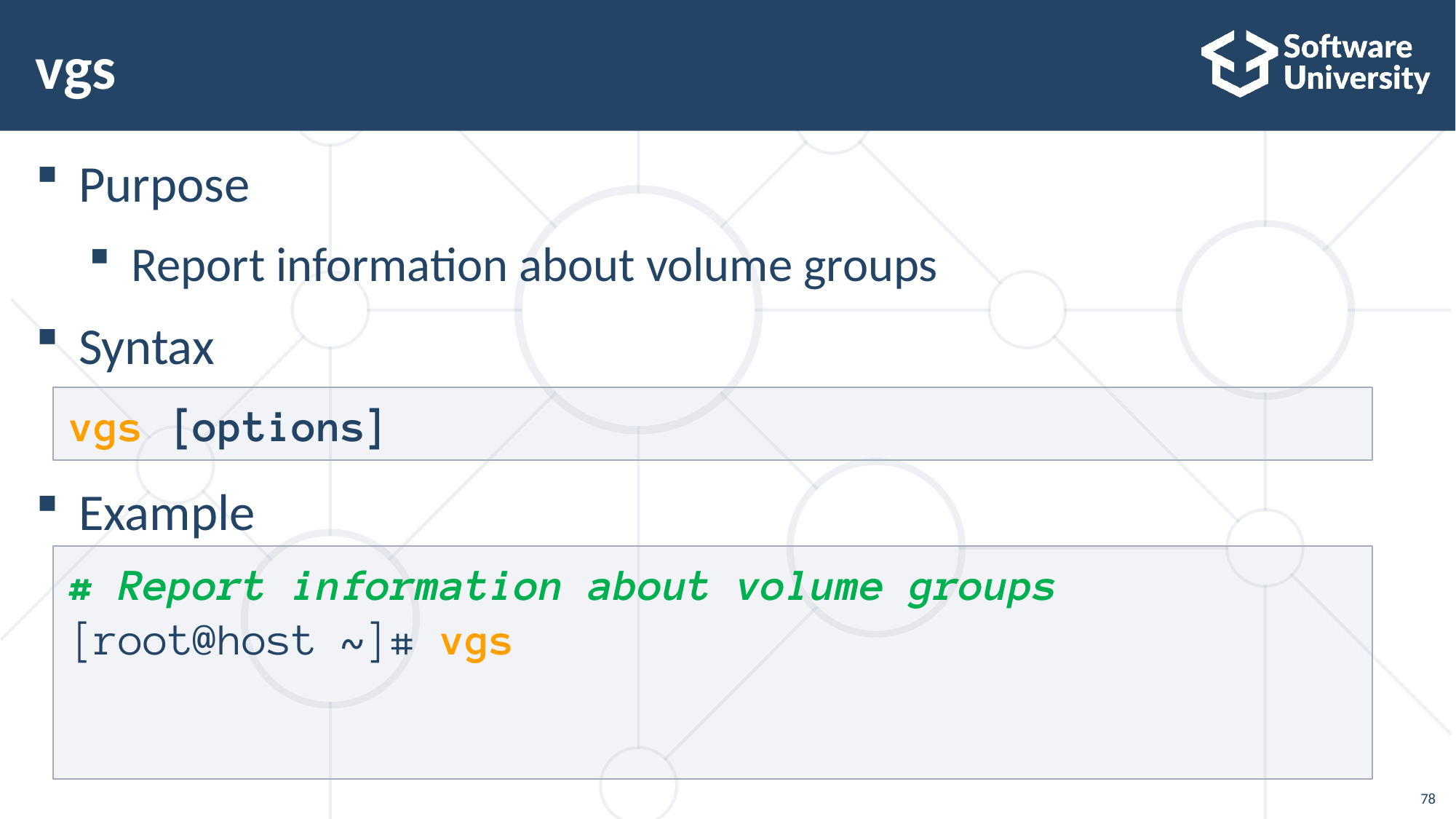

# vgs
Purpose
Report information about volume groups
Syntax

Example

vgs [options]
# Report information about volume groups
[root@host ~]# vgs
78